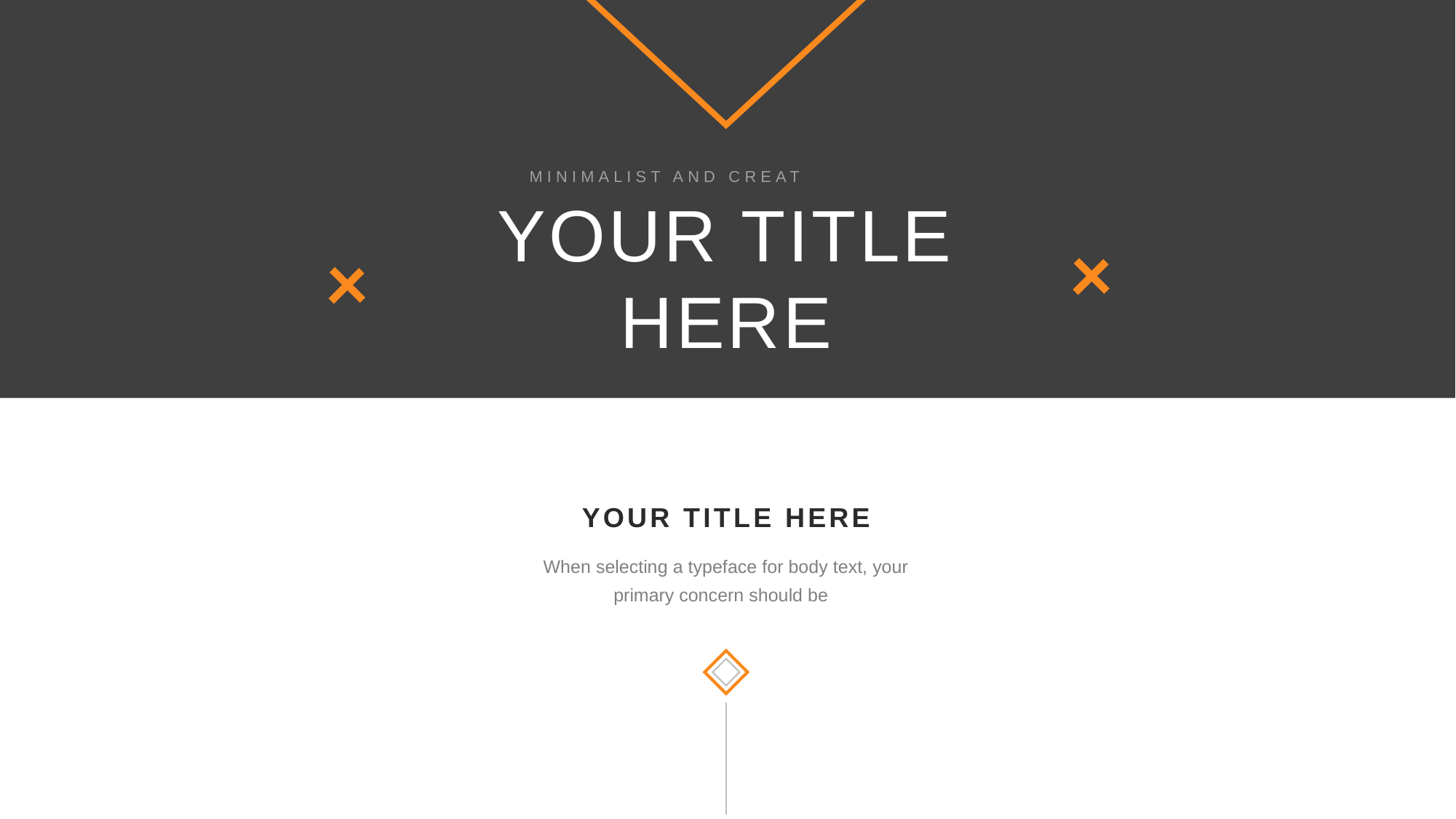

MINIMALIST AND CREATIVE THEME
YOUR TITLE HERE
YOUR TITLE HERE
When selecting a typeface for body text, your primary concern should be